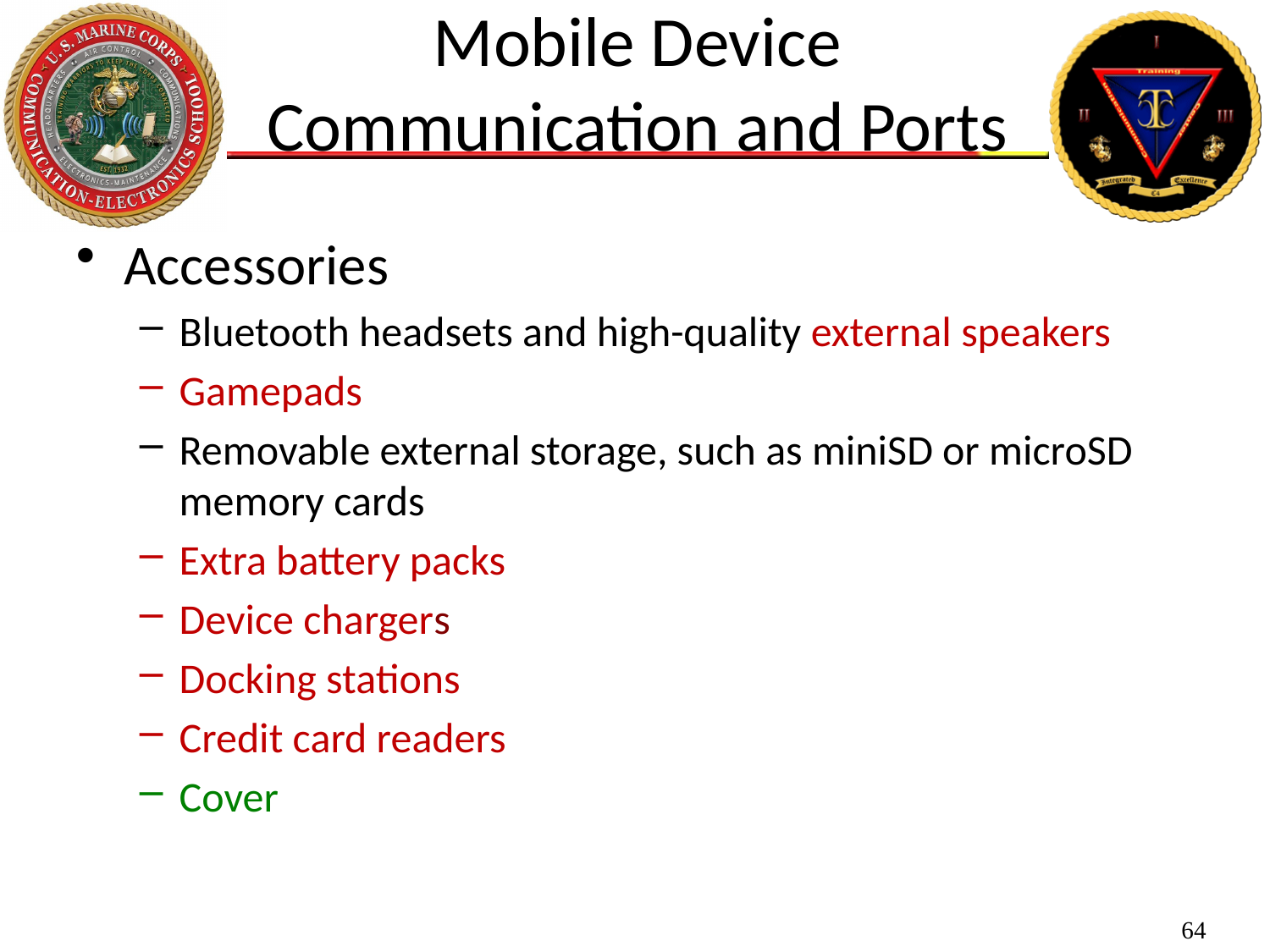

# Mobile Device Communication and Ports
Accessories
Bluetooth headsets and high-quality external speakers
Gamepads
Removable external storage, such as miniSD or microSD memory cards
Extra battery packs
Device chargers
Docking stations
Credit card readers
Cover